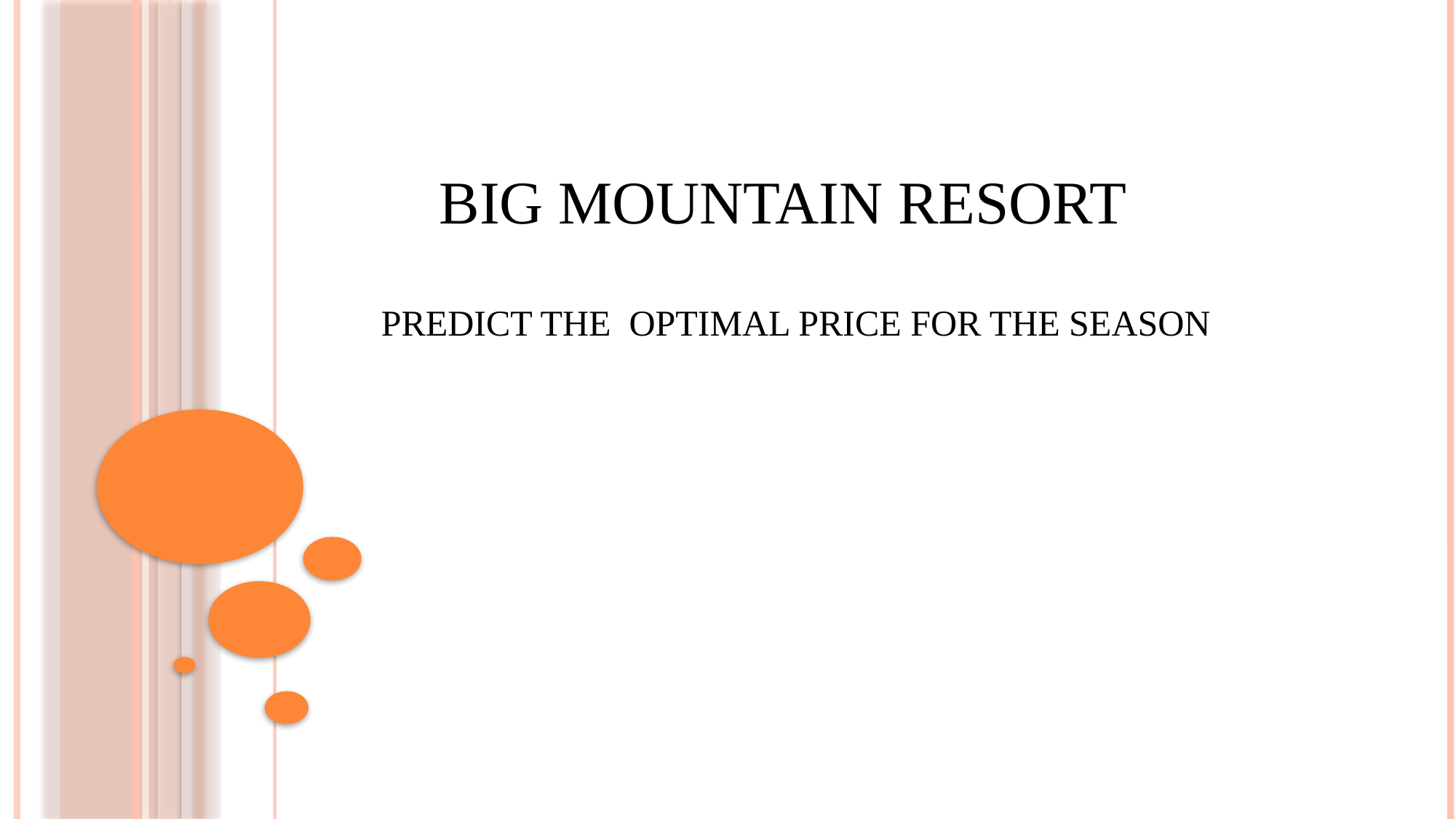

# BIG MOUNTAIN RESORT
       PREDICT THE  OPTIMAL PRICE FOR THE SEASON